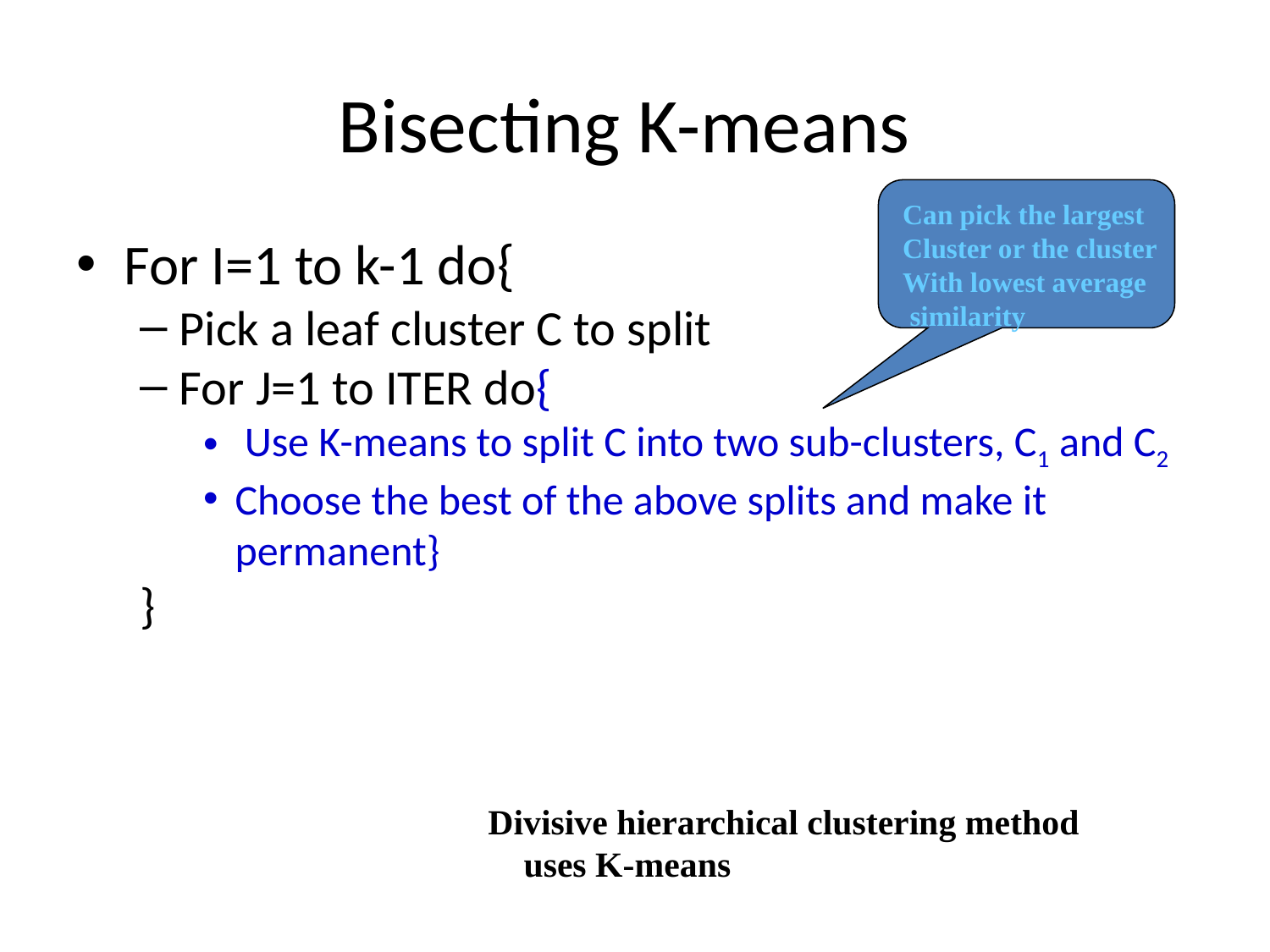

# Bisecting K-means

Can pick the largest
Cluster or the cluster
With lowest average
 similarity
For I=1 to k-1 do{
Pick a leaf cluster C to split
For J=1 to ITER do{
 Use K-means to split C into two sub-clusters, C1 and C2
Choose the best of the above splits and make it permanent}
}
Divisive hierarchical clustering method
    uses K-means